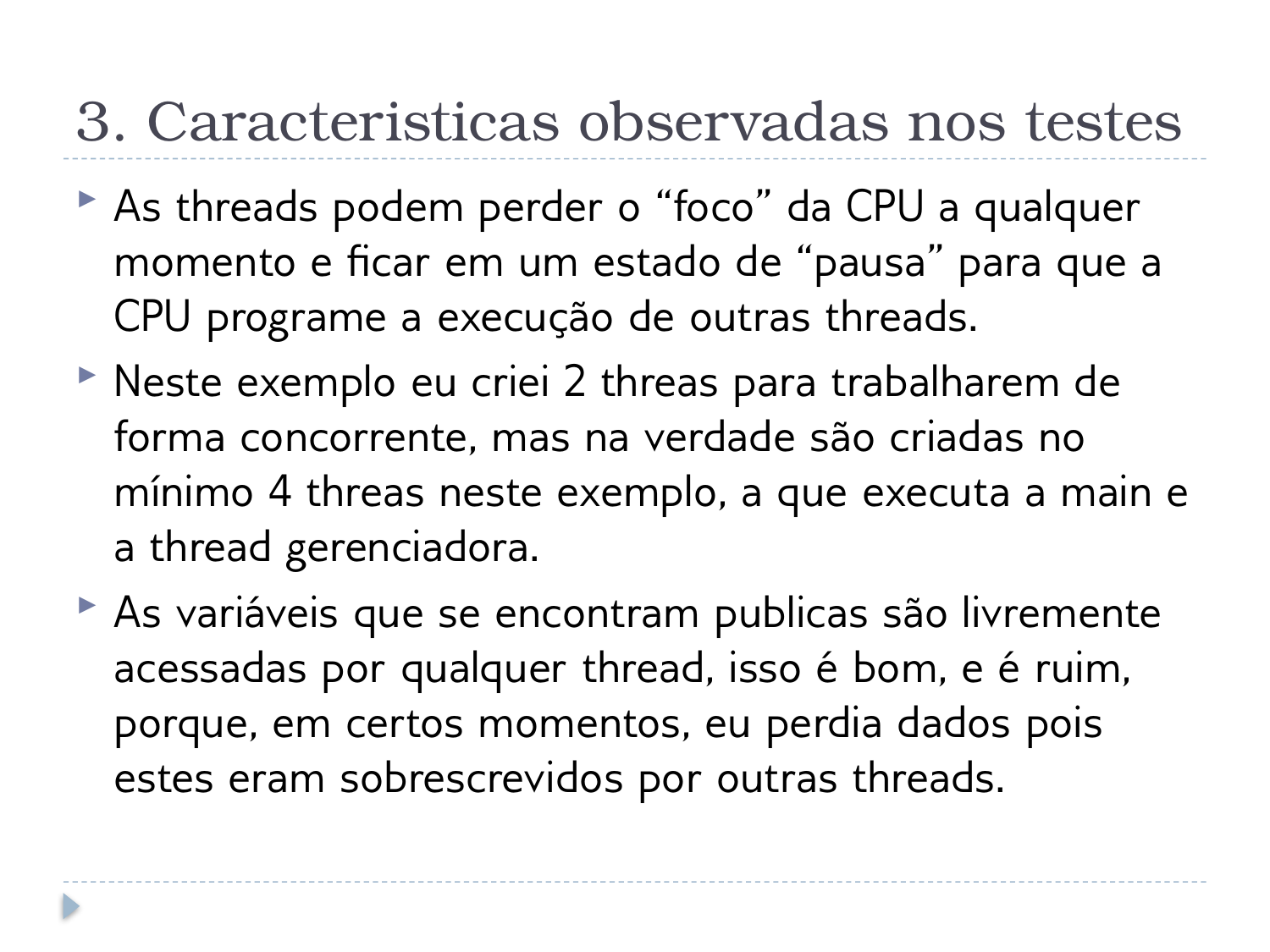

# 3. Caracteristicas observadas nos testes
As threads podem perder o “foco” da CPU a qualquer momento e ficar em um estado de “pausa” para que a CPU programe a execução de outras threads.
Neste exemplo eu criei 2 threas para trabalharem de forma concorrente, mas na verdade são criadas no mínimo 4 threas neste exemplo, a que executa a main e a thread gerenciadora.
As variáveis que se encontram publicas são livremente acessadas por qualquer thread, isso é bom, e é ruim, porque, em certos momentos, eu perdia dados pois estes eram sobrescrevidos por outras threads.